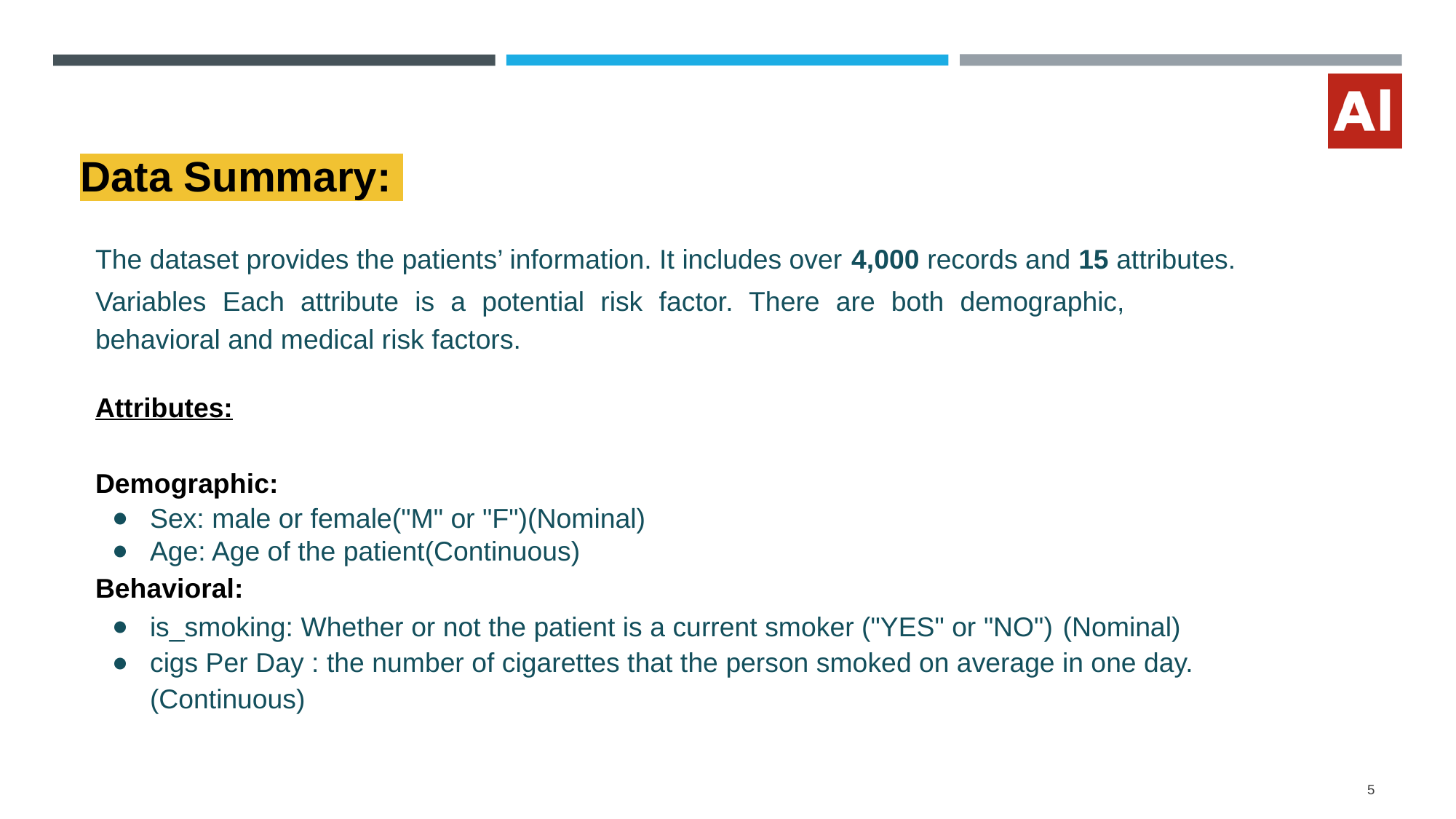

# Data Summary:
The dataset provides the patients’ information. It includes over 4,000 records and 15 attributes.
Variables Each attribute is a potential risk factor. There are both demographic, behavioral and medical risk factors.

Attributes:

Demographic:
Sex: male or female("M" or "F")(Nominal)
Age: Age of the patient(Continuous)
Behavioral:
is_smoking: Whether or not the patient is a current smoker ("YES" or "NO") (Nominal)
cigs Per Day : the number of cigarettes that the person smoked on average in one day. (Continuous)

5